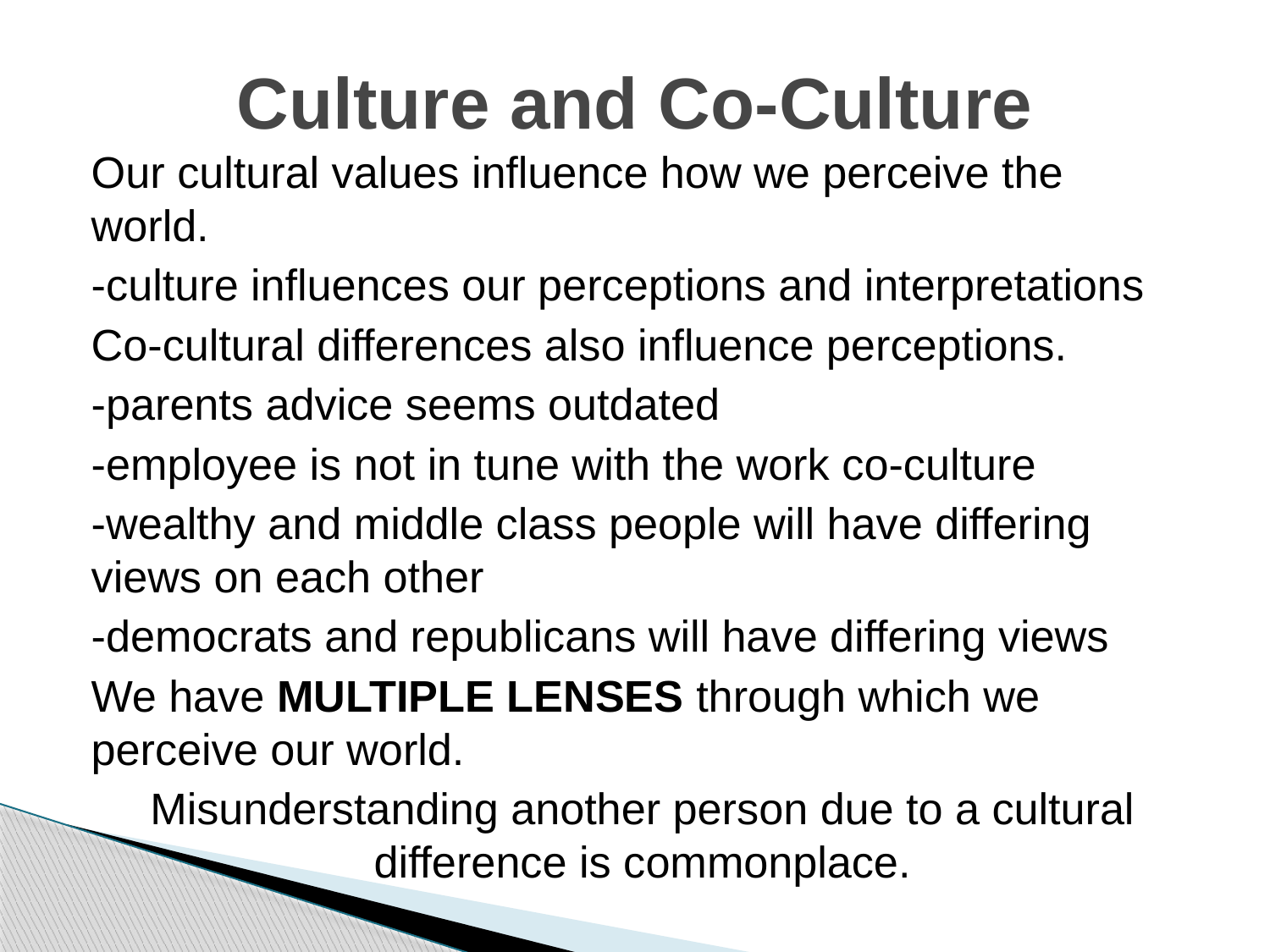

# Culture and Co-Culture
Our cultural values influence how we perceive the world.
-culture influences our perceptions and interpretations
Co-cultural differences also influence perceptions.
-parents advice seems outdated
-employee is not in tune with the work co-culture
-wealthy and middle class people will have differing views on each other
-democrats and republicans will have differing views
We have MULTIPLE LENSES through which we perceive our world.
Misunderstanding another person due to a cultural difference is commonplace.